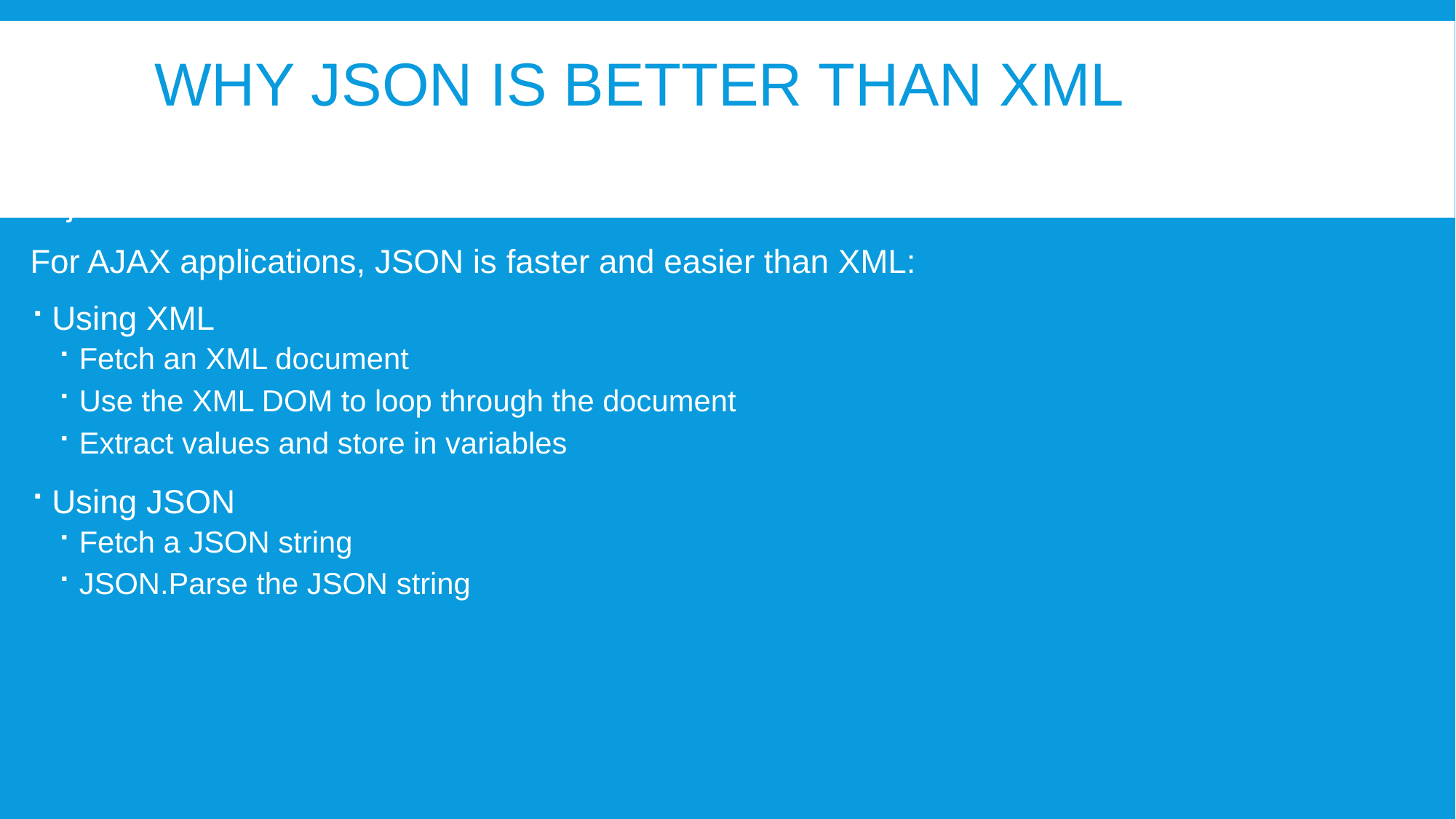

# Why JSON is Better Than XML
XML is much more difficult to parse than JSON.JSON is parsed into a ready-to-use JavaScript object.
For AJAX applications, JSON is faster and easier than XML:
Using XML
Fetch an XML document
Use the XML DOM to loop through the document
Extract values and store in variables
Using JSON
Fetch a JSON string
JSON.Parse the JSON string